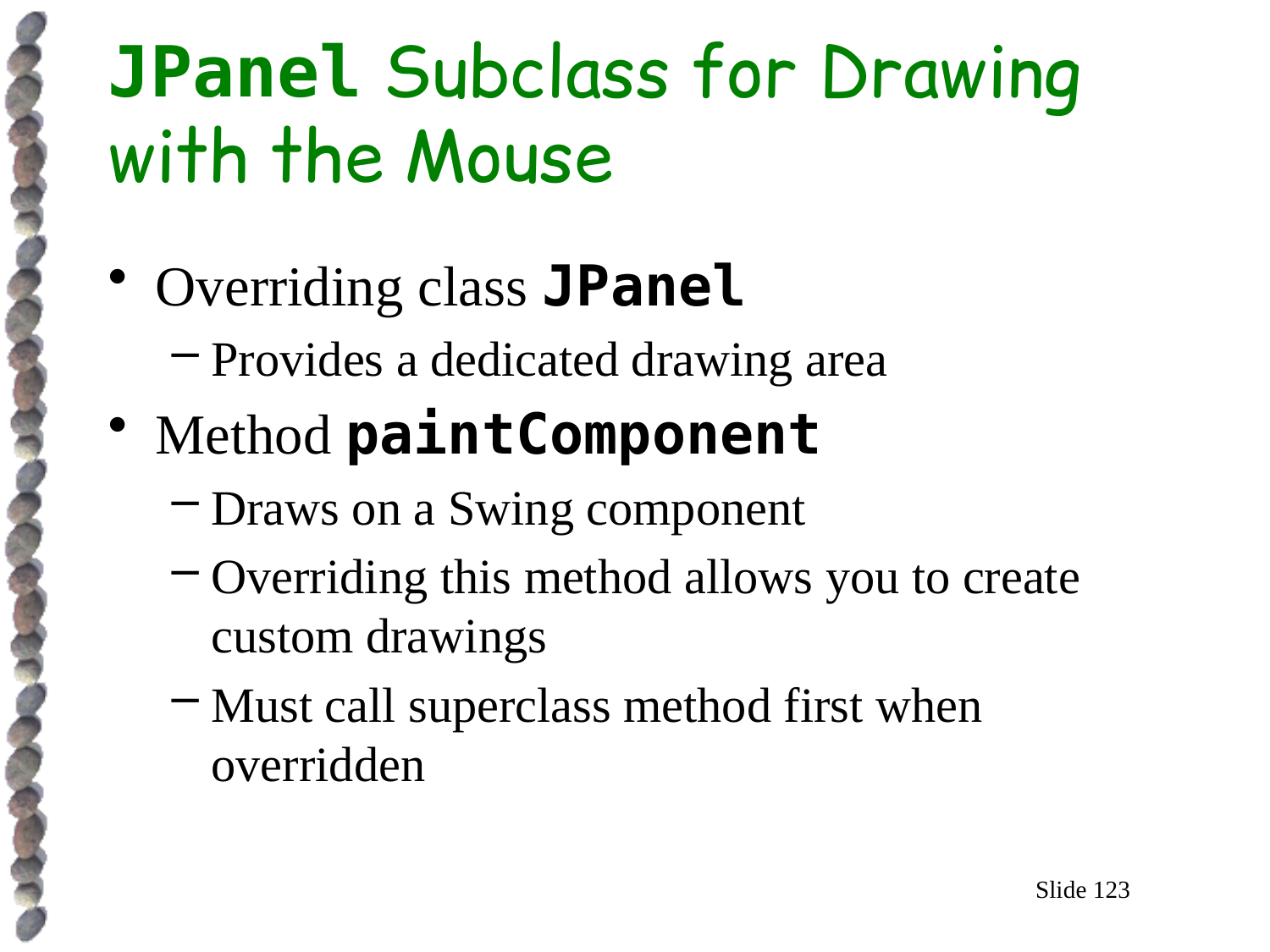

# JPanel Subclass for Drawing with the Mouse
Overriding class JPanel
Provides a dedicated drawing area
Method paintComponent
Draws on a Swing component
Overriding this method allows you to create custom drawings
Must call superclass method first when overridden

Slide 123